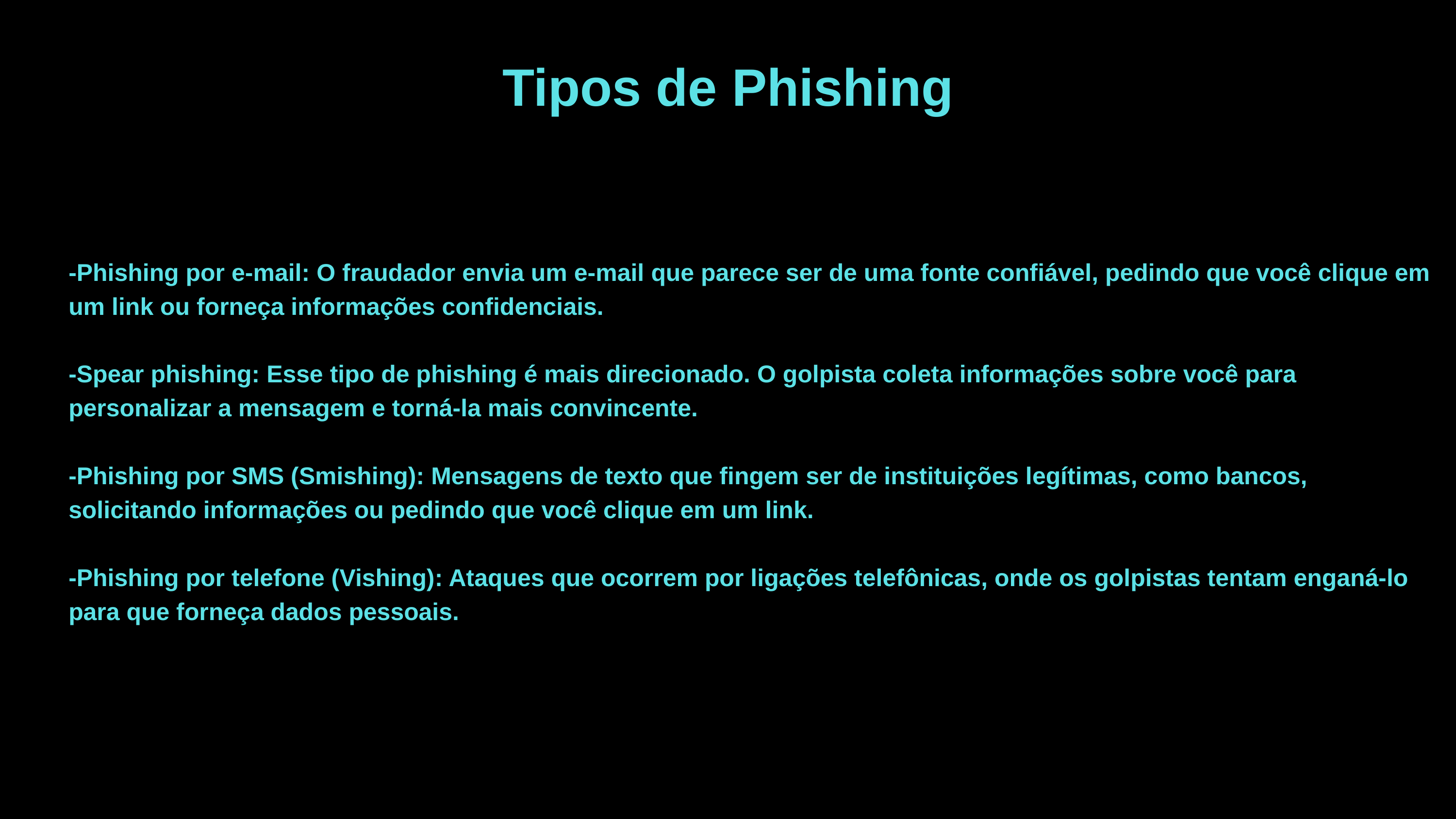

Tipos de Phishing
-Phishing por e-mail: O fraudador envia um e-mail que parece ser de uma fonte confiável, pedindo que você clique em um link ou forneça informações confidenciais.

-Spear phishing: Esse tipo de phishing é mais direcionado. O golpista coleta informações sobre você para personalizar a mensagem e torná-la mais convincente.

-Phishing por SMS (Smishing): Mensagens de texto que fingem ser de instituições legítimas, como bancos, solicitando informações ou pedindo que você clique em um link.

-Phishing por telefone (Vishing): Ataques que ocorrem por ligações telefônicas, onde os golpistas tentam enganá-lo para que forneça dados pessoais.